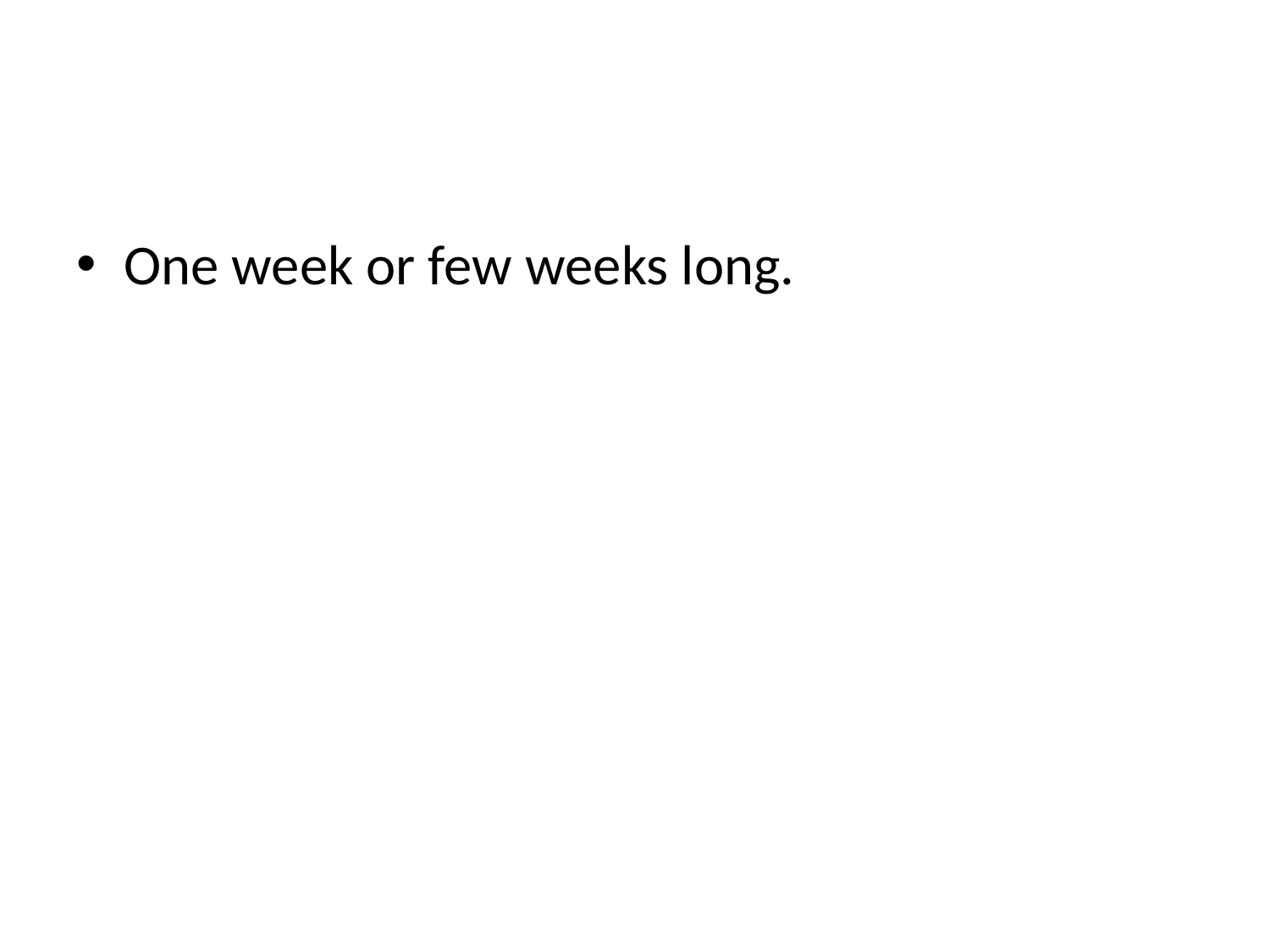

#
One week or few weeks long.